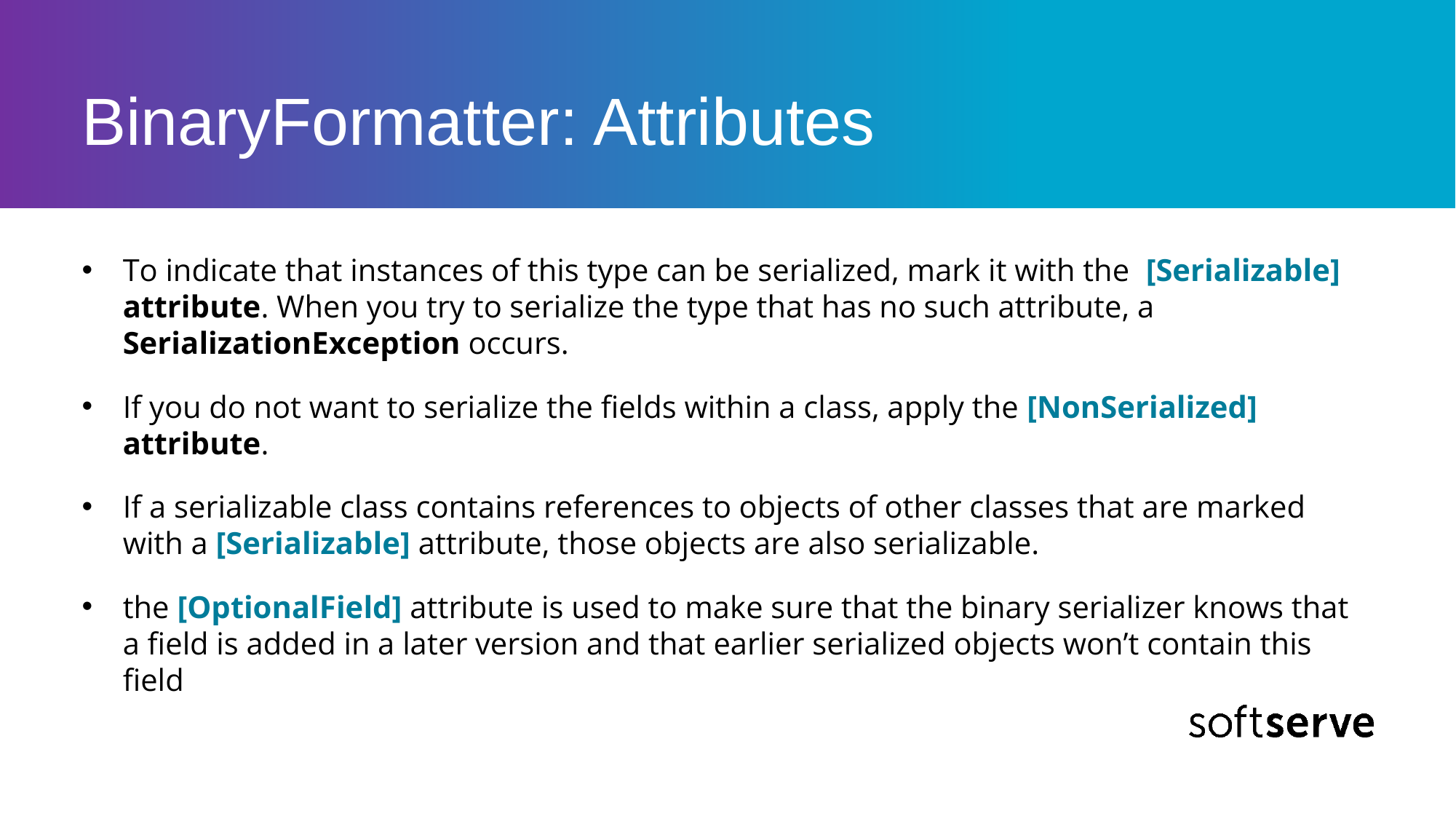

# BinaryFormatter: Attributes
To indicate that instances of this type can be serialized, mark it with the  [Serializable] attribute. When you try to serialize the type that has no such attribute, a SerializationException occurs.
If you do not want to serialize the fields within a class, apply the [NonSerialized] attribute.
If a serializable class contains references to objects of other classes that are marked with a [Serializable] attribute, those objects are also serializable.
the [OptionalField] attribute is used to make sure that the binary serializer knows that a field is added in a later version and that earlier serialized objects won’t contain this field